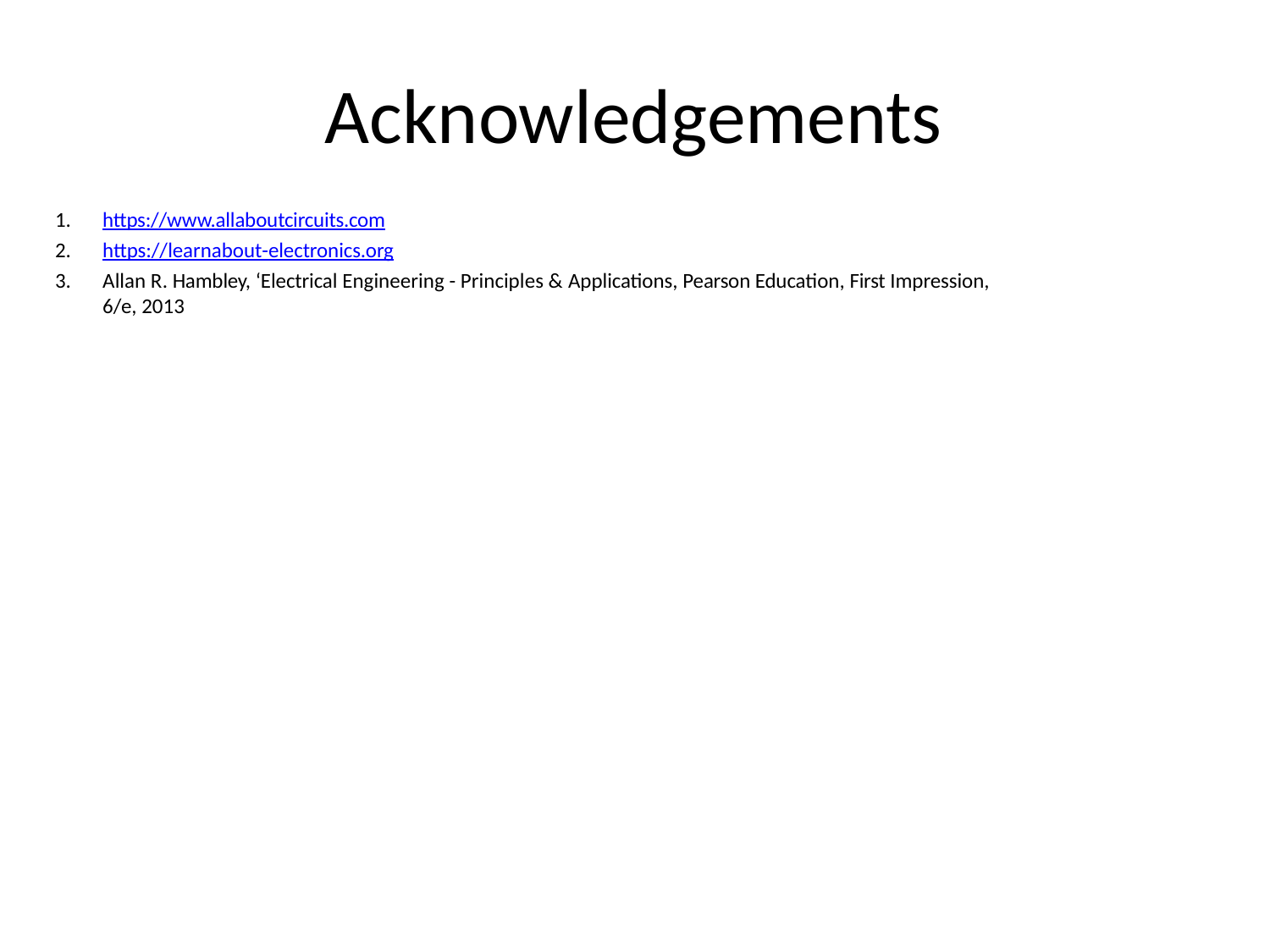

# Acknowledgements
https://www.allaboutcircuits.com
https://learnabout-electronics.org
Allan R. Hambley, ‘Electrical Engineering - Principles & Applications, Pearson Education, First Impression,  6/e, 2013